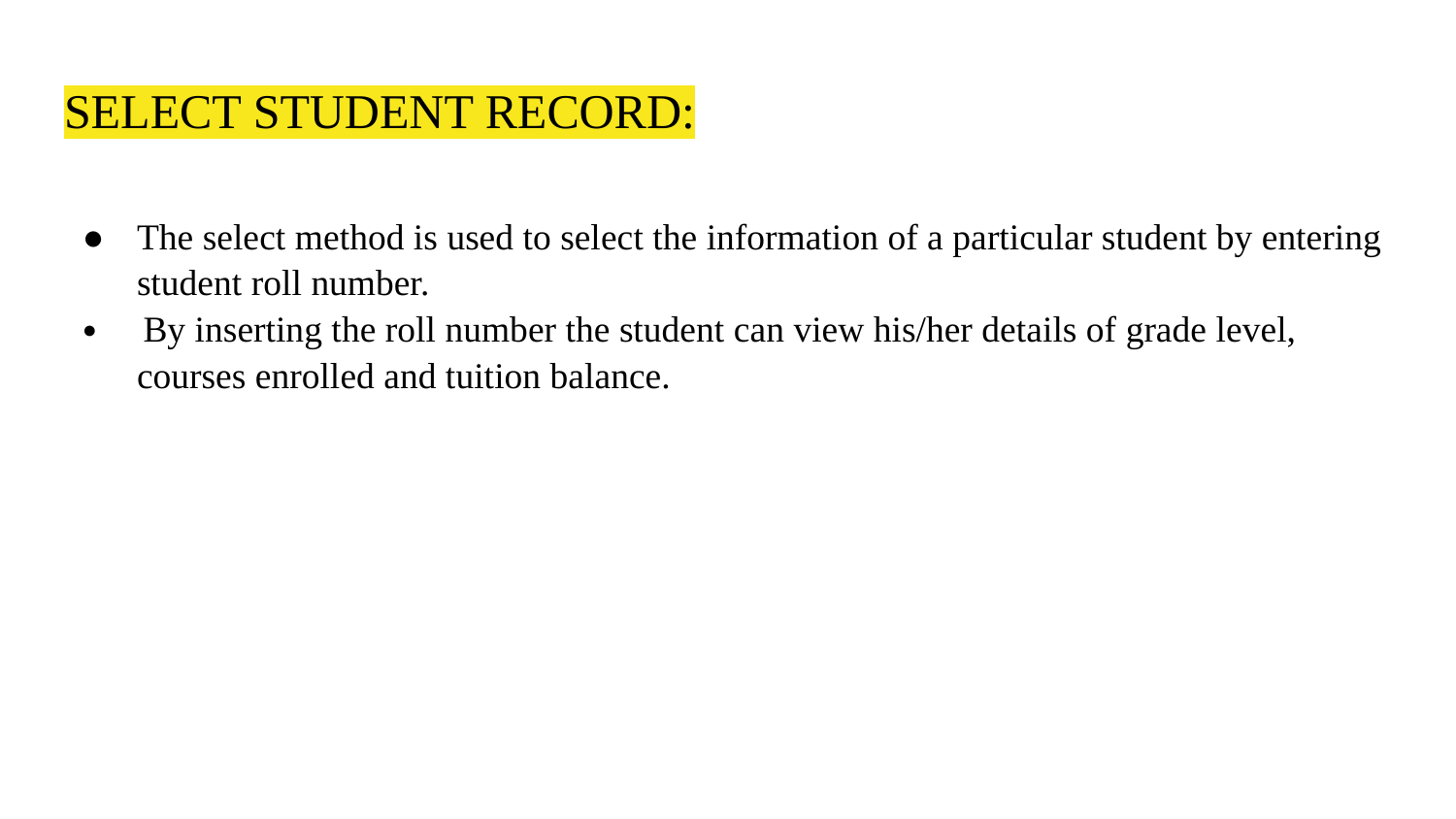

# SELECT STUDENT RECORD:
The select method is used to select the information of a particular student by entering student roll number.
 By inserting the roll number the student can view his/her details of grade level, courses enrolled and tuition balance.